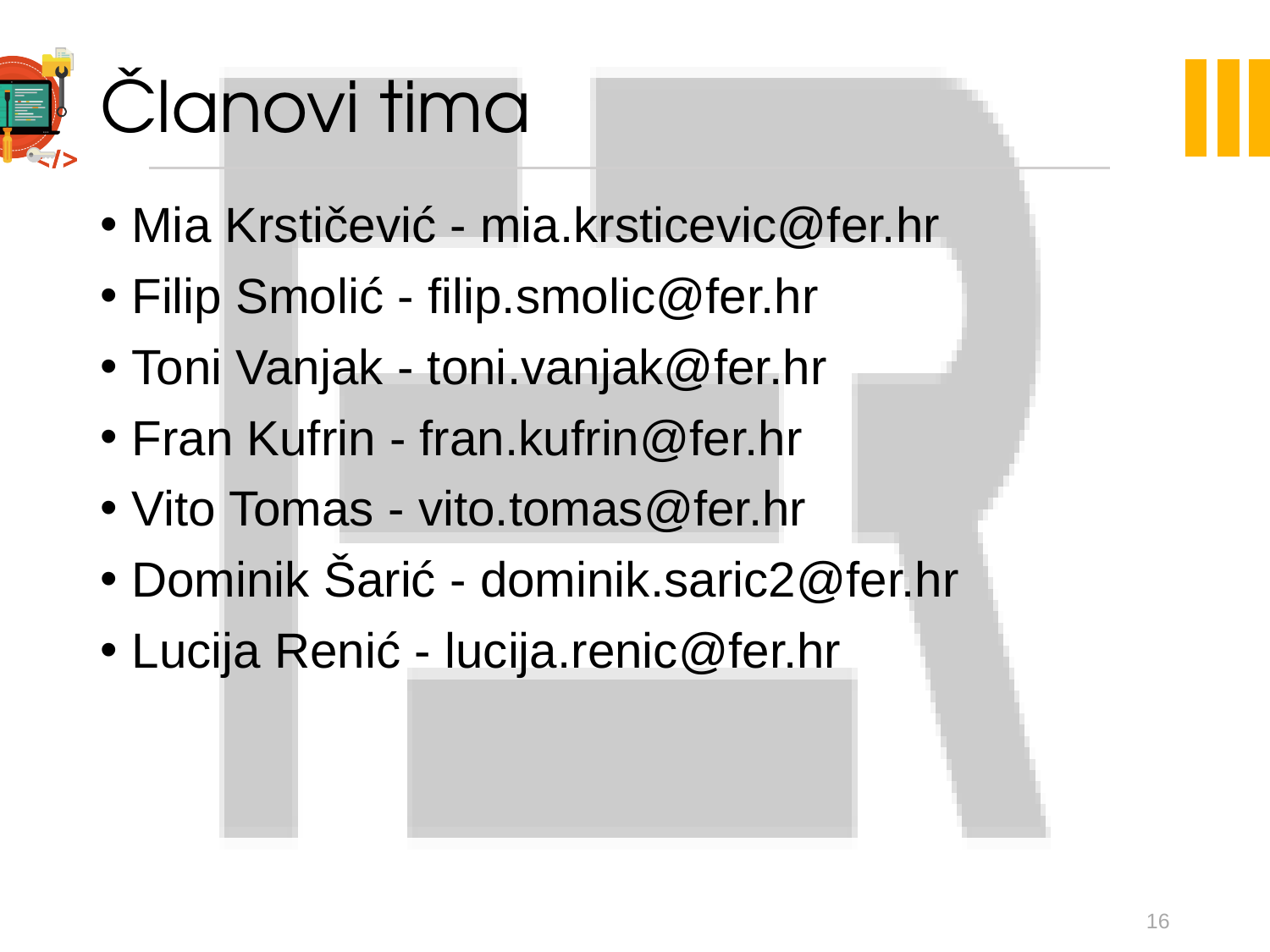

# Članovi tima
Mia Krstičević - mia.krsticevic@fer.hr
Filip Smolić - filip.smolic@fer.hr
Toni Vanjak - toni.vanjak@fer.hr
Fran Kufrin - fran.kufrin@fer.hr
Vito Tomas - vito.tomas@fer.hr
Dominik Šarić - dominik.saric2@fer.hr
Lucija Renić - lucija.renic@fer.hr
16